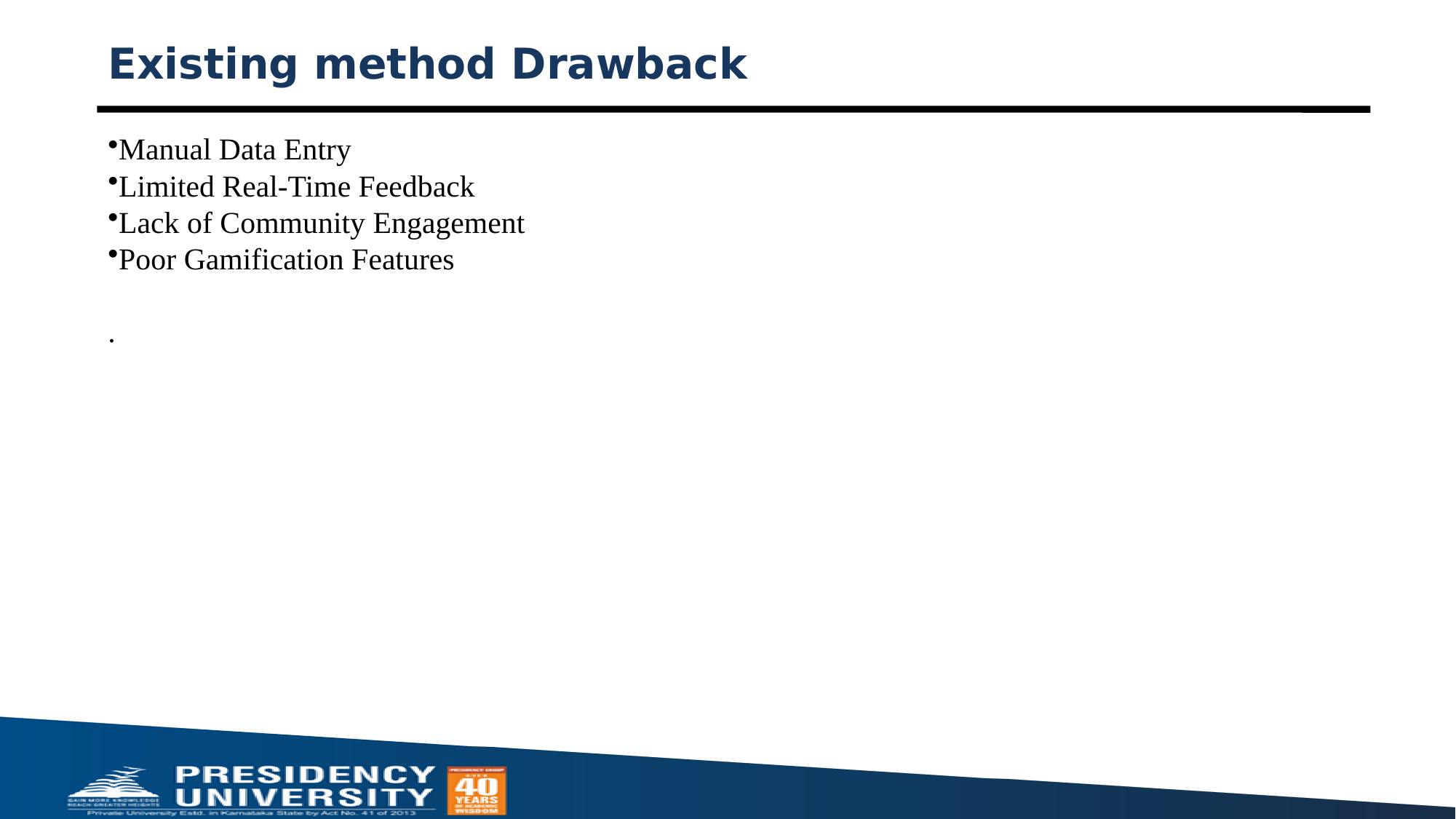

# Existing method Drawback
Manual Data Entry
Limited Real-Time Feedback
Lack of Community Engagement
Poor Gamification Features ​

.